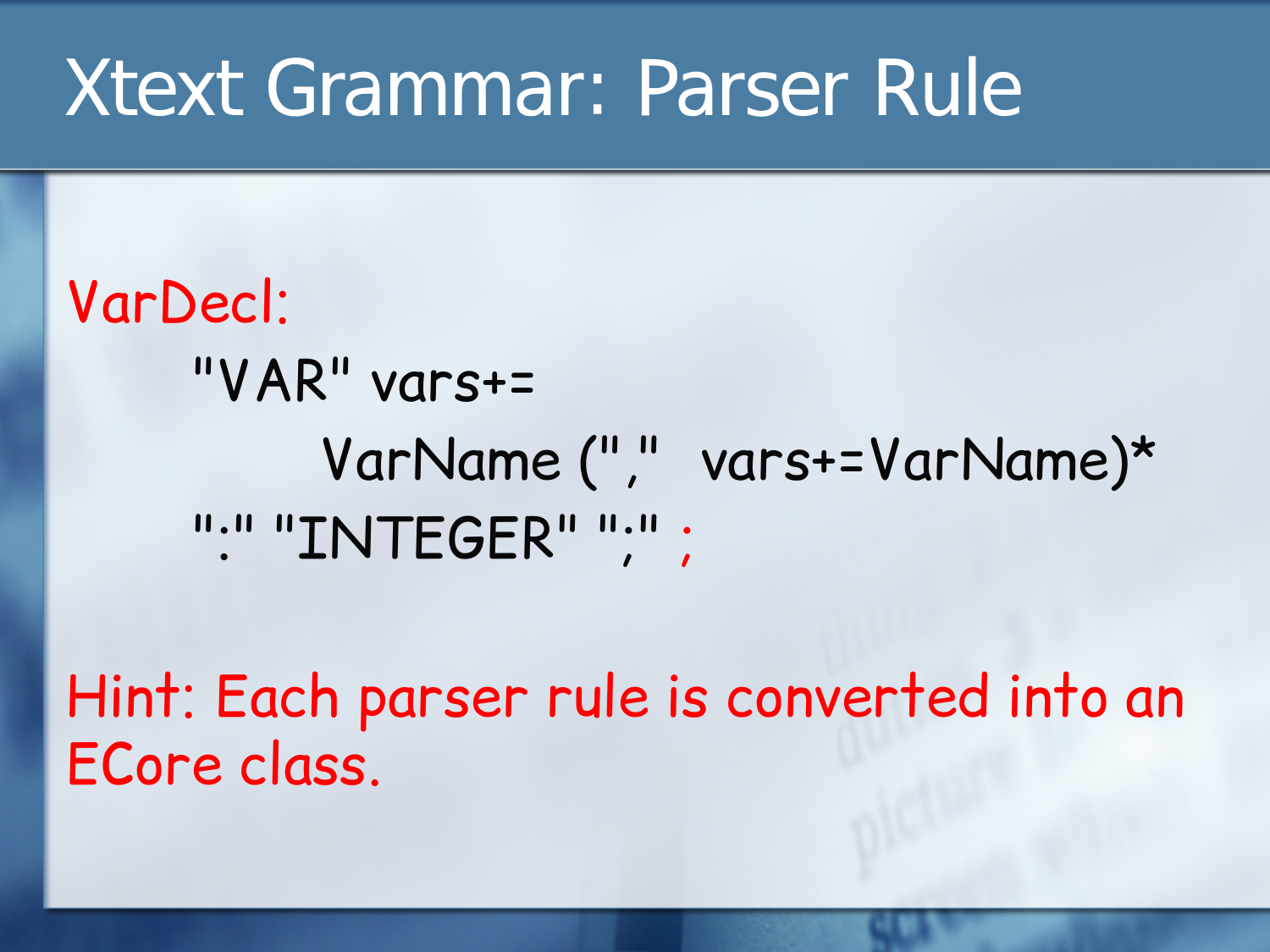

# Xtext Grammar: Parser Rule

VarDecl:
	"VAR" vars+=
		VarName ("," 	vars+=VarName)*
	":" "INTEGER" ";" ;

Hint: Each parser rule is converted into an ECore class.